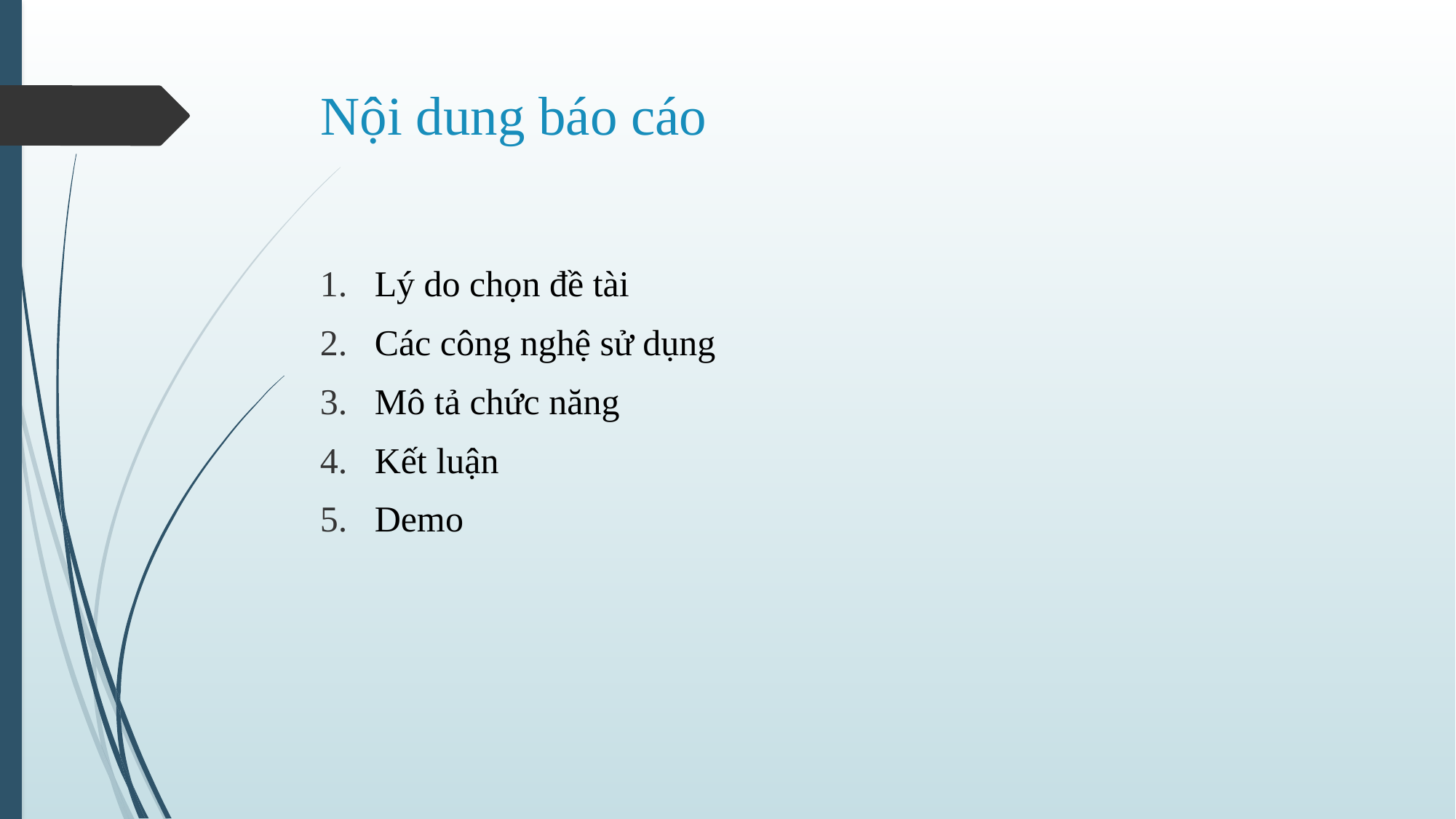

# Nội dung báo cáo
Lý do chọn đề tài
Các công nghệ sử dụng
Mô tả chức năng
Kết luận
Demo